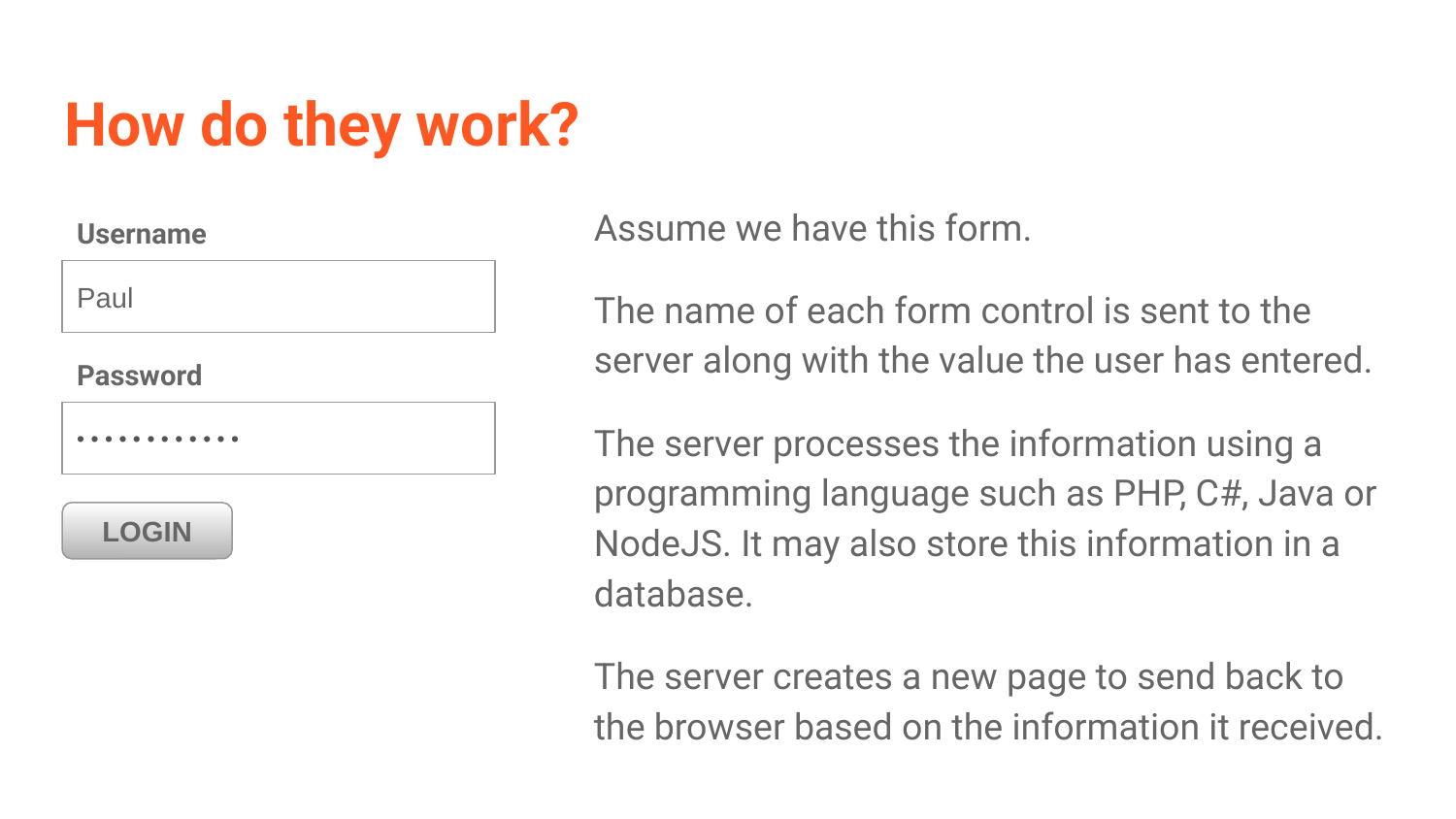

# How do they work?
Assume we have this form.
The name of each form control is sent to the server along with the value the user has entered.
The server processes the information using a programming language such as PHP, C#, Java or NodeJS. It may also store this information in a database.
The server creates a new page to send back to the browser based on the information it received.
Username
Paul
Password
• • • • • • • • • • • •
LOGIN